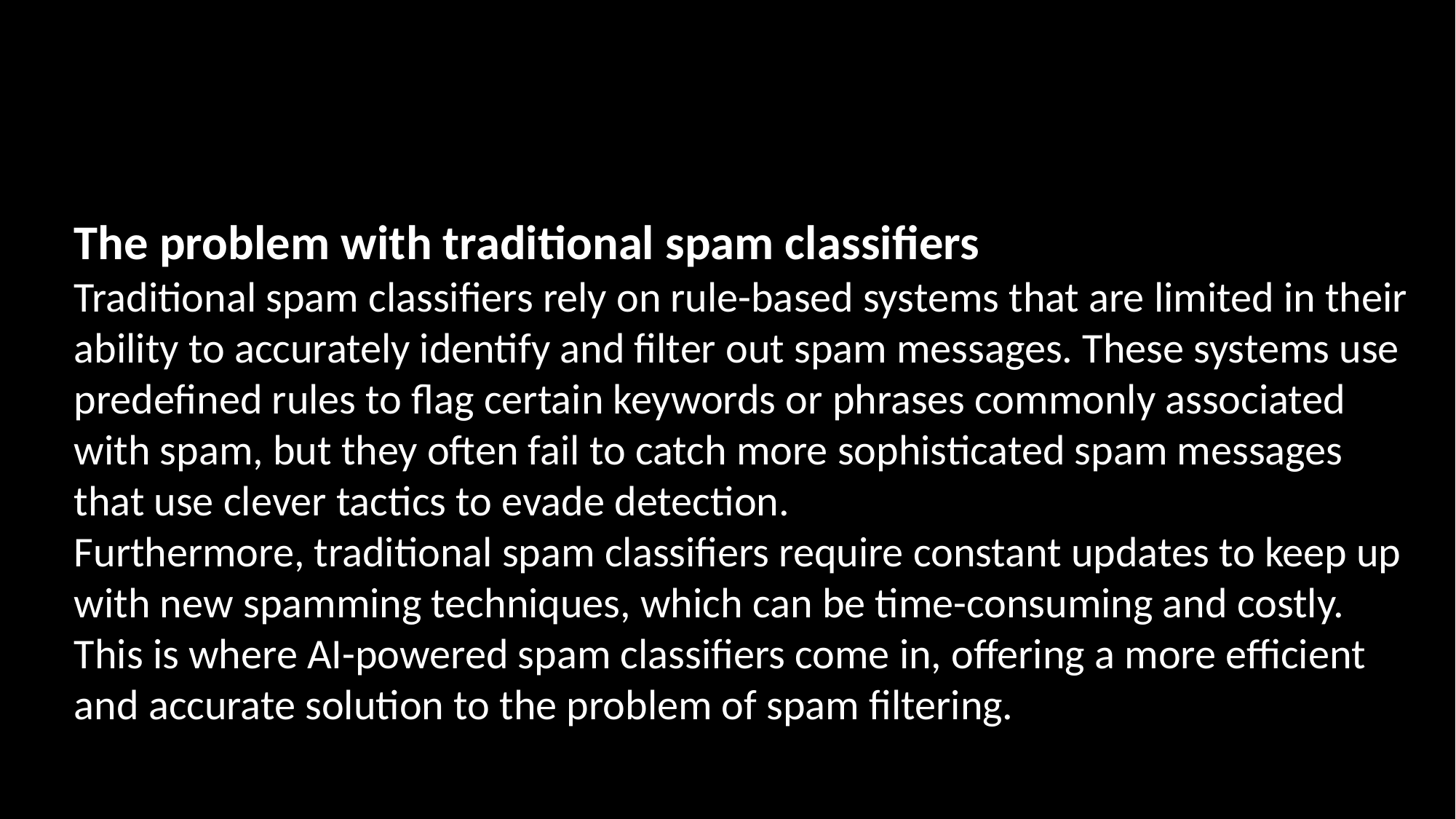

The problem with traditional spam classifiers
Traditional spam classifiers rely on rule-based systems that are limited in their ability to accurately identify and filter out spam messages. These systems use predefined rules to flag certain keywords or phrases commonly associated with spam, but they often fail to catch more sophisticated spam messages that use clever tactics to evade detection.
Furthermore, traditional spam classifiers require constant updates to keep up with new spamming techniques, which can be time-consuming and costly. This is where AI-powered spam classifiers come in, offering a more efficient and accurate solution to the problem of spam filtering.